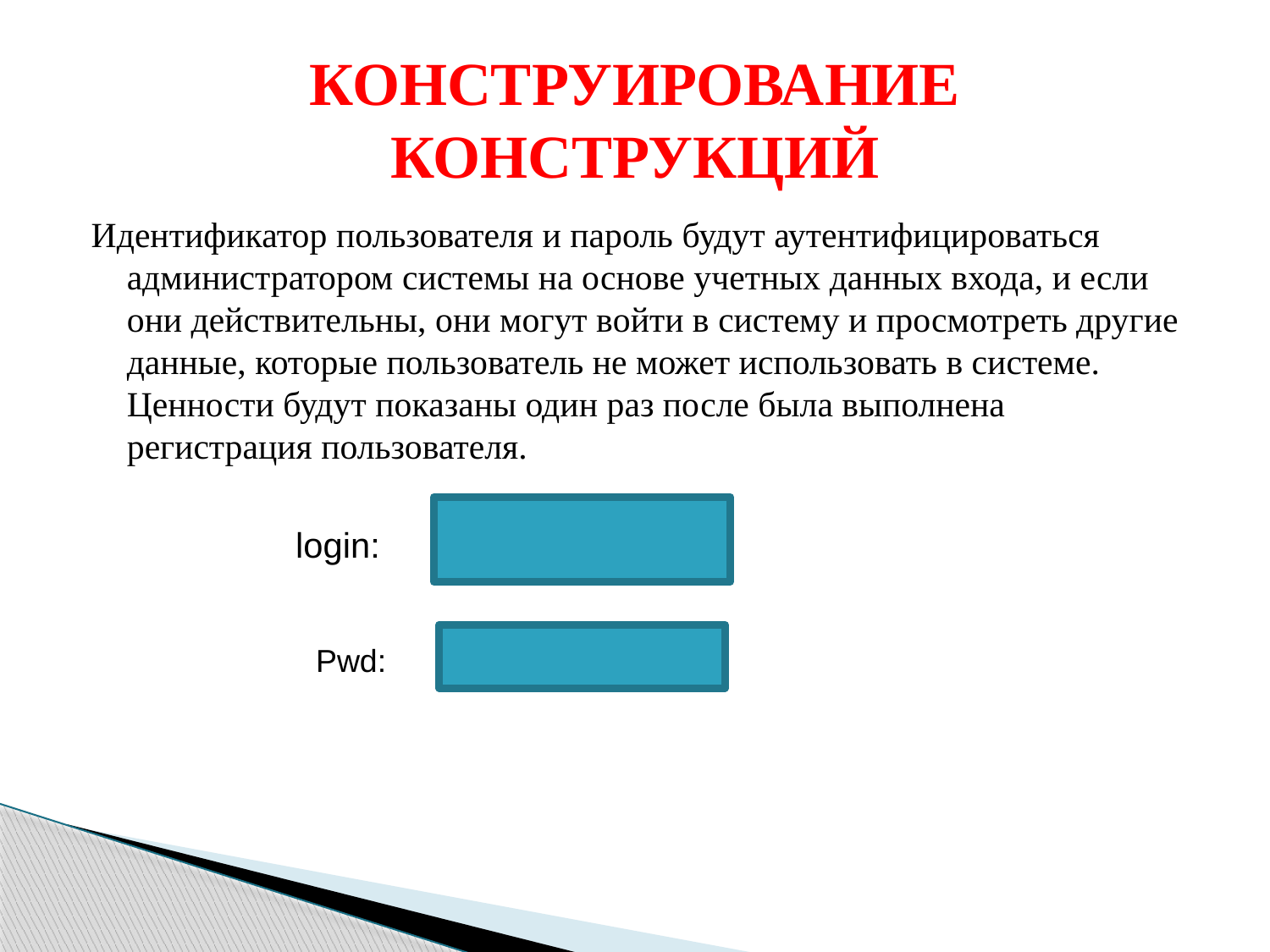

# КОНСТРУИРОВАНИЕ КОНСТРУКЦИЙ
Идентификатор пользователя и пароль будут аутентифицироваться администратором системы на основе учетных данных входа, и если они действительны, они могут войти в систему и просмотреть другие данные, которые пользователь не может использовать в системе. Ценности будут показаны один раз после была выполнена регистрация пользователя.

                     login:

  Pwd: